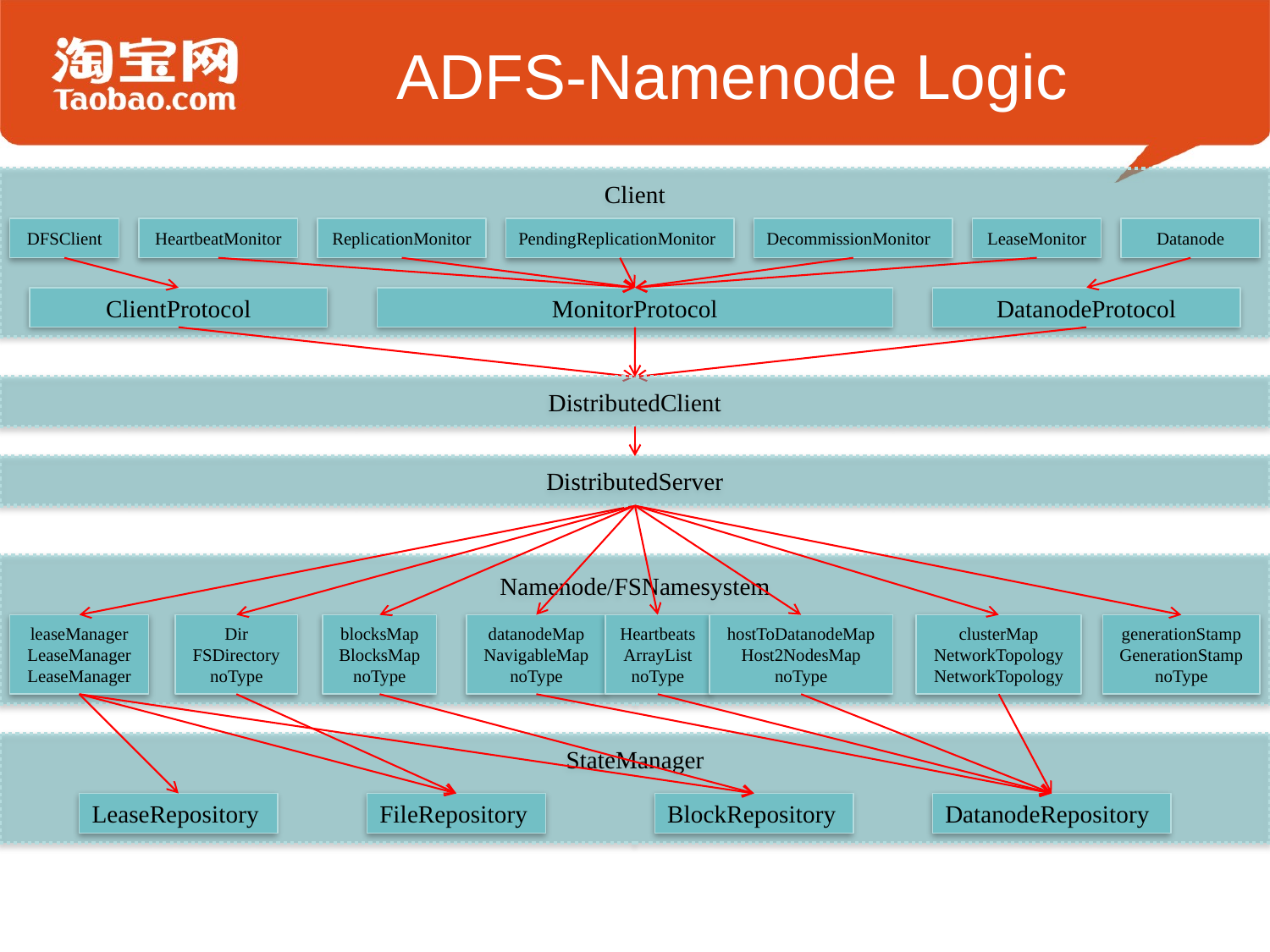

# ADFS-Namenode Logic
Client

DFSClient
HeartbeatMonitor
ReplicationMonitor
PendingReplicationMonitor
DecommissionMonitor
LeaseMonitor
Datanode
ClientProtocol
MonitorProtocol
DatanodeProtocol
DistributedClient
DistributedServer
Namenode/FSNamesystem

leaseManager
LeaseManager
LeaseManager
Dir
FSDirectory
noType
blocksMap
BlocksMap
noType
datanodeMap
NavigableMap
noType
Heartbeats
ArrayList
noType
hostToDatanodeMap
Host2NodesMap
noType
clusterMap
NetworkTopology
NetworkTopology
generationStamp
GenerationStamp
noType
StateManager

LeaseRepository
FileRepository
BlockRepository
DatanodeRepository